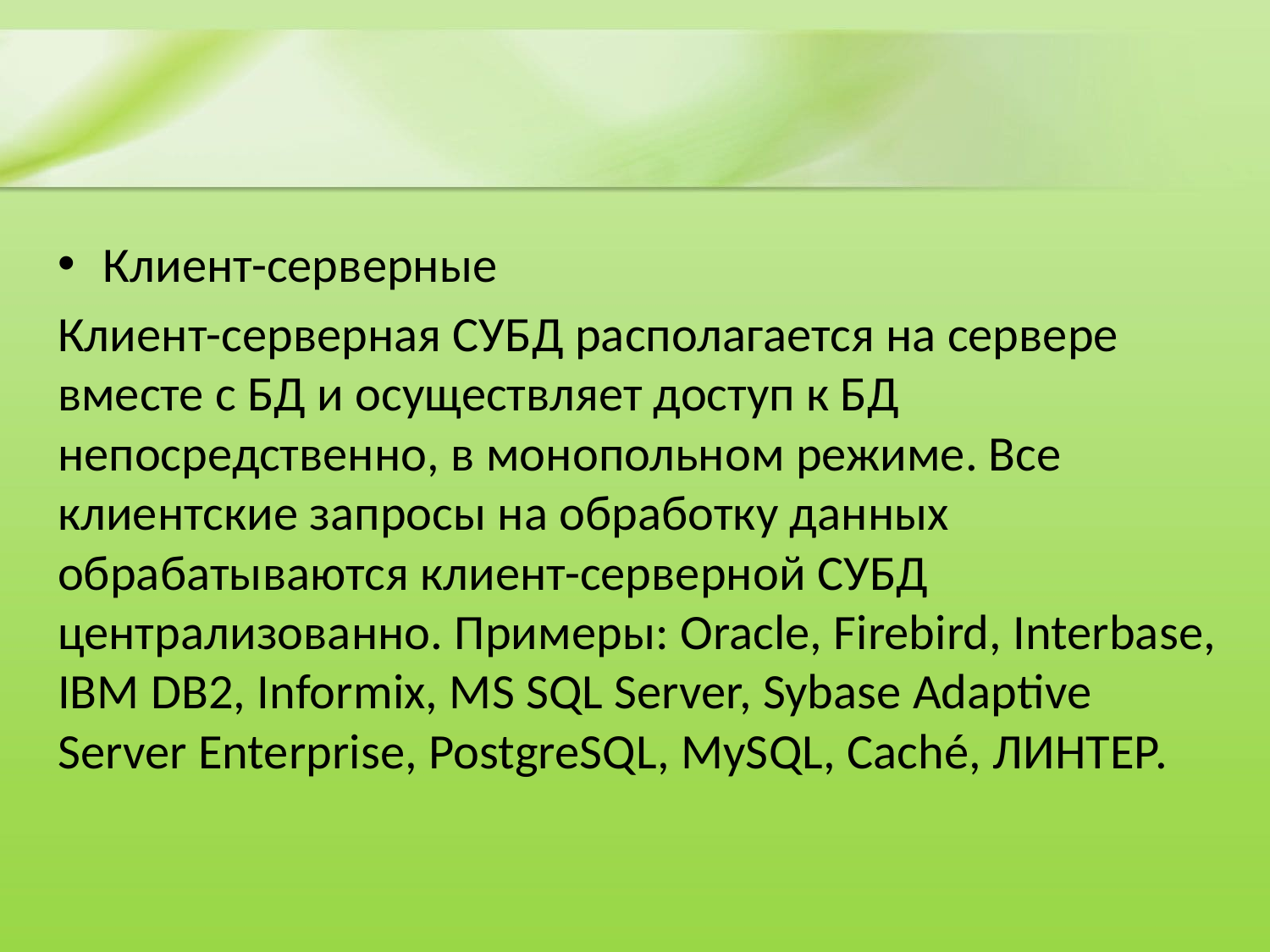

#
Клиент-серверные
Клиент-серверная СУБД располагается на сервере вместе с БД и осуществляет доступ к БД непосредственно, в монопольном режиме. Все клиентские запросы на обработку данных обрабатываются клиент-серверной СУБД централизованно. Примеры: Oracle, Firebird, Interbase, IBM DB2, Informix, MS SQL Server, Sybase Adaptive Server Enterprise, PostgreSQL, MySQL, Caché, ЛИНТЕР.